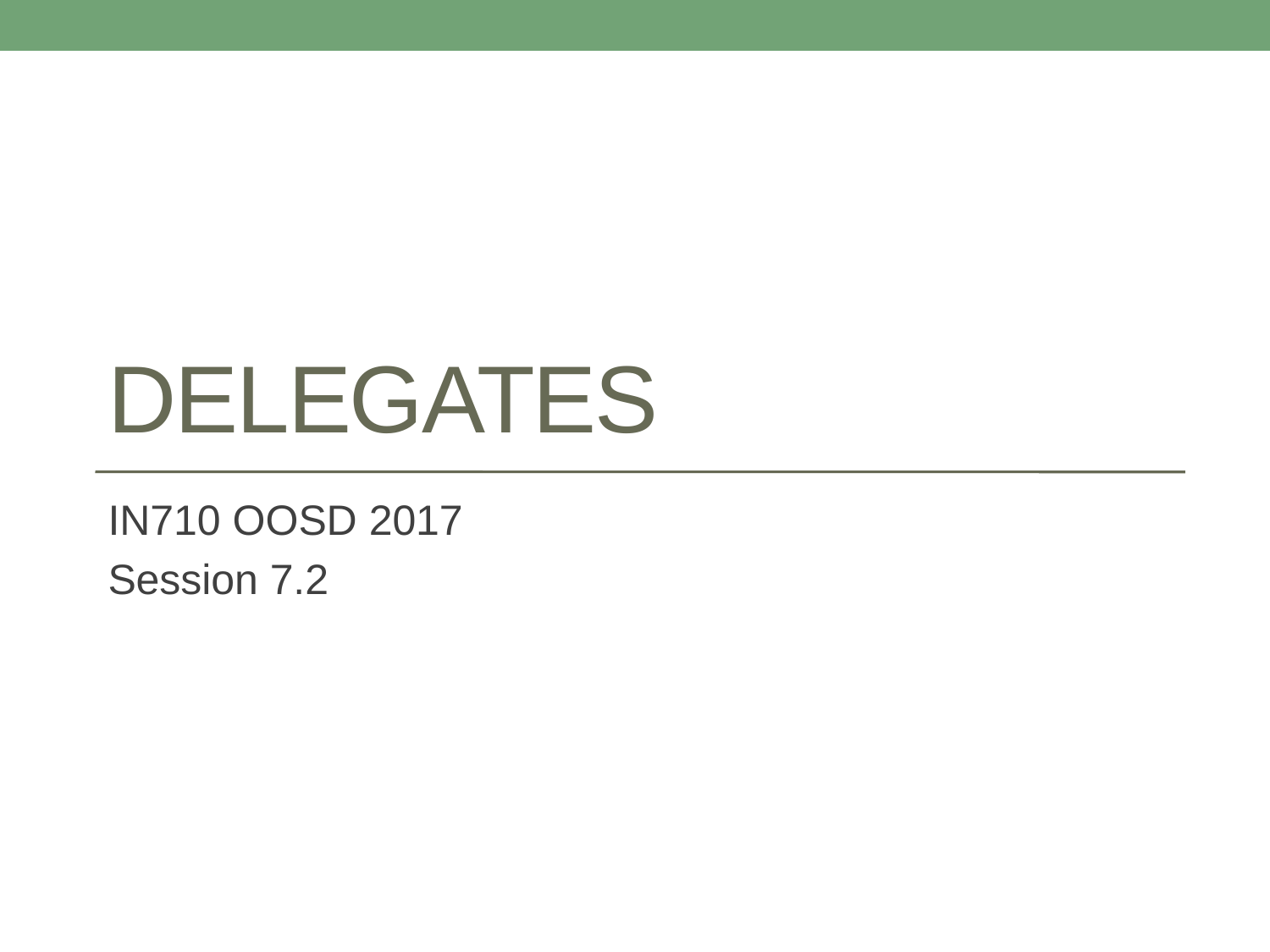

# Delegates
IN710 OOSD 2017
Session 7.2